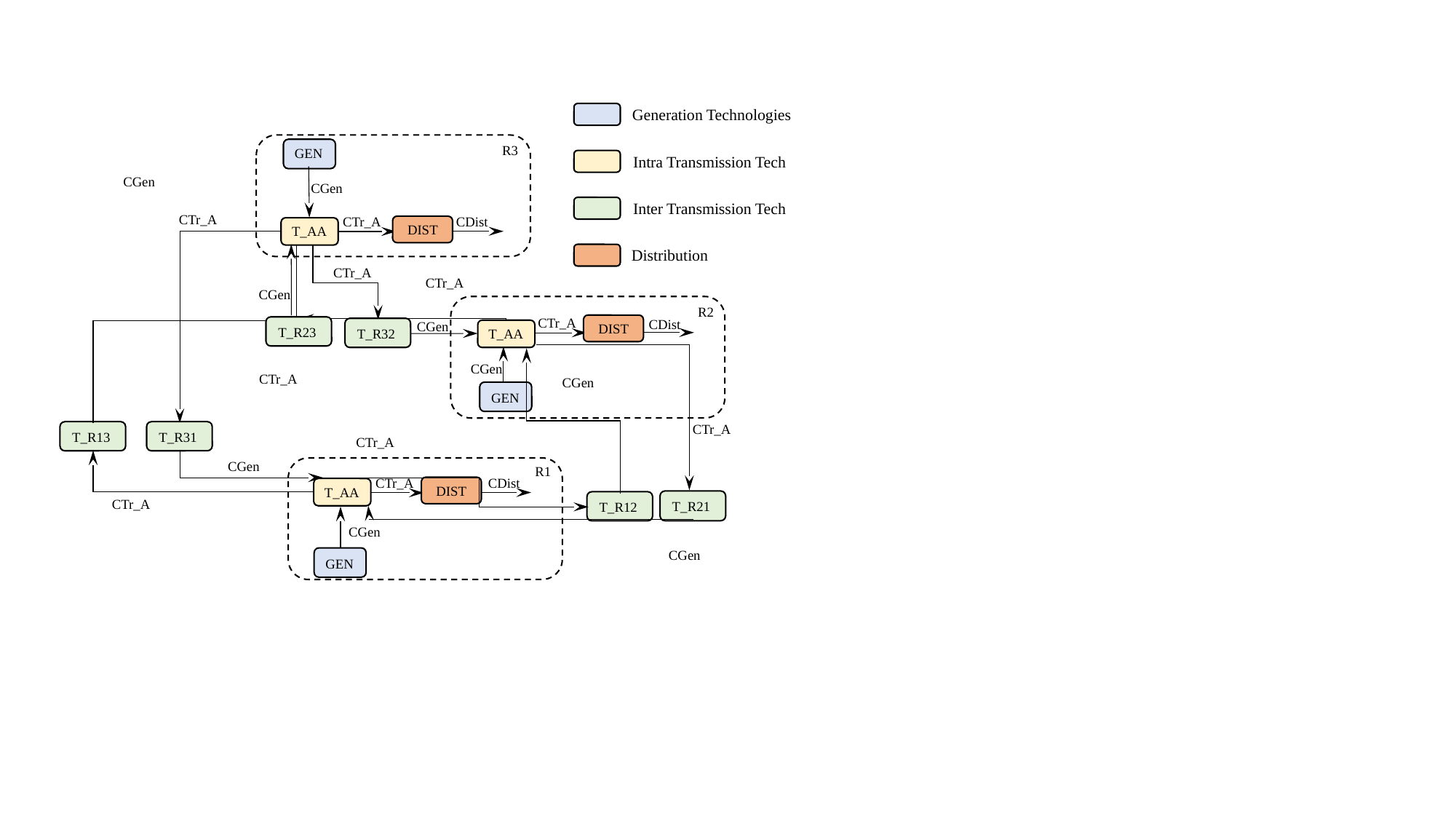

Generation Technologies

R3

GEN
Intra Transmission Tech

CGen
CGen
Inter Transmission Tech

CTr_A
CTr_A
CDist
DIST

T_AA

Distribution

CTr_A
CTr_A
CGen

R2
CTr_A
CDist
CGen
DIST

T_R23
T_AA
T_R32

CGen
CTr_A
CGen

GEN
CTr_A

T_R13
T_R31
CTr_A
CGen
R1

CTr_A
CDist
DIST

T_AA

CTr_A

T_R21
T_R12
CGen
CGen

GEN